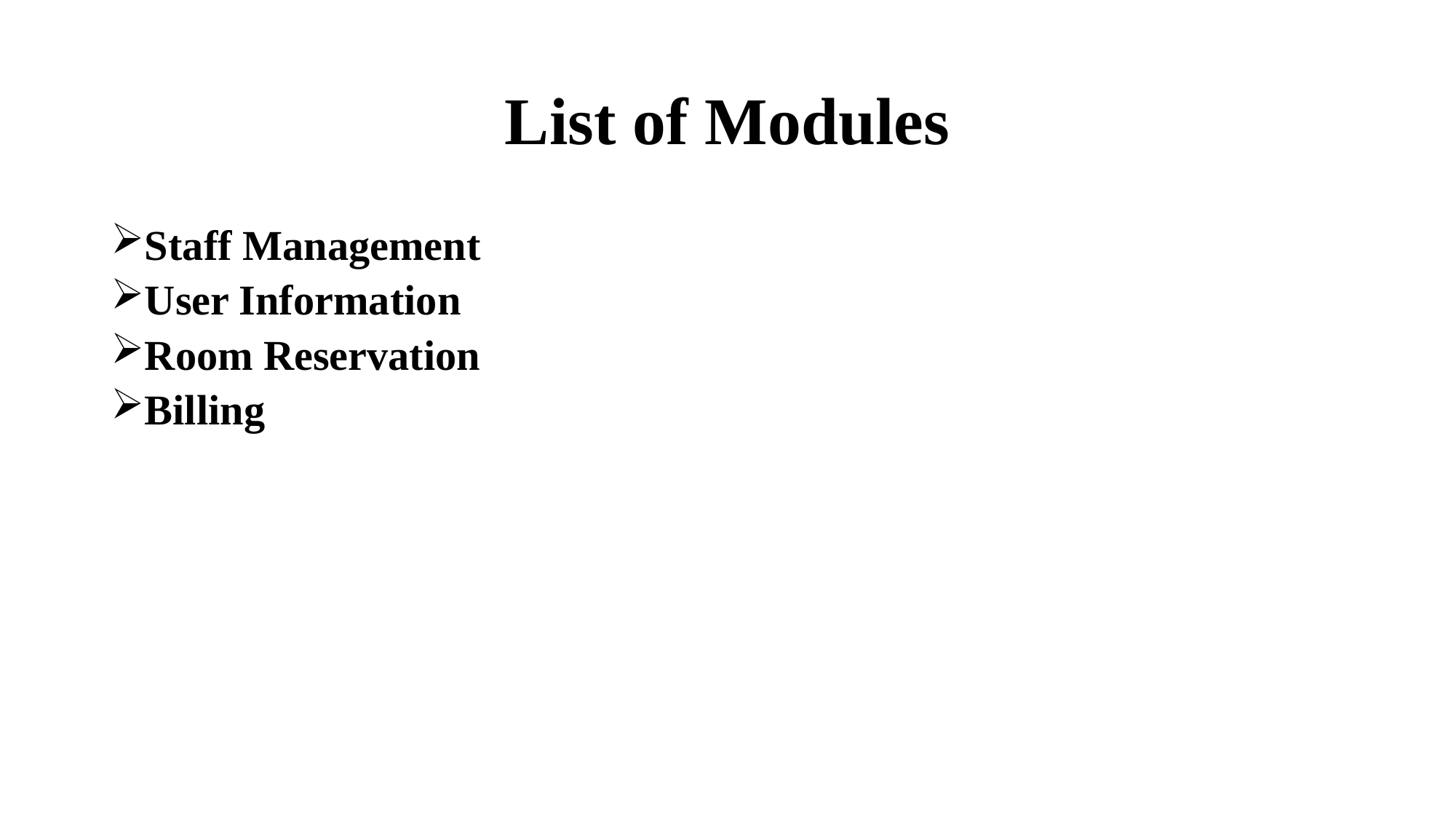

# List of Modules
Staff Management
User Information
Room Reservation
Billing